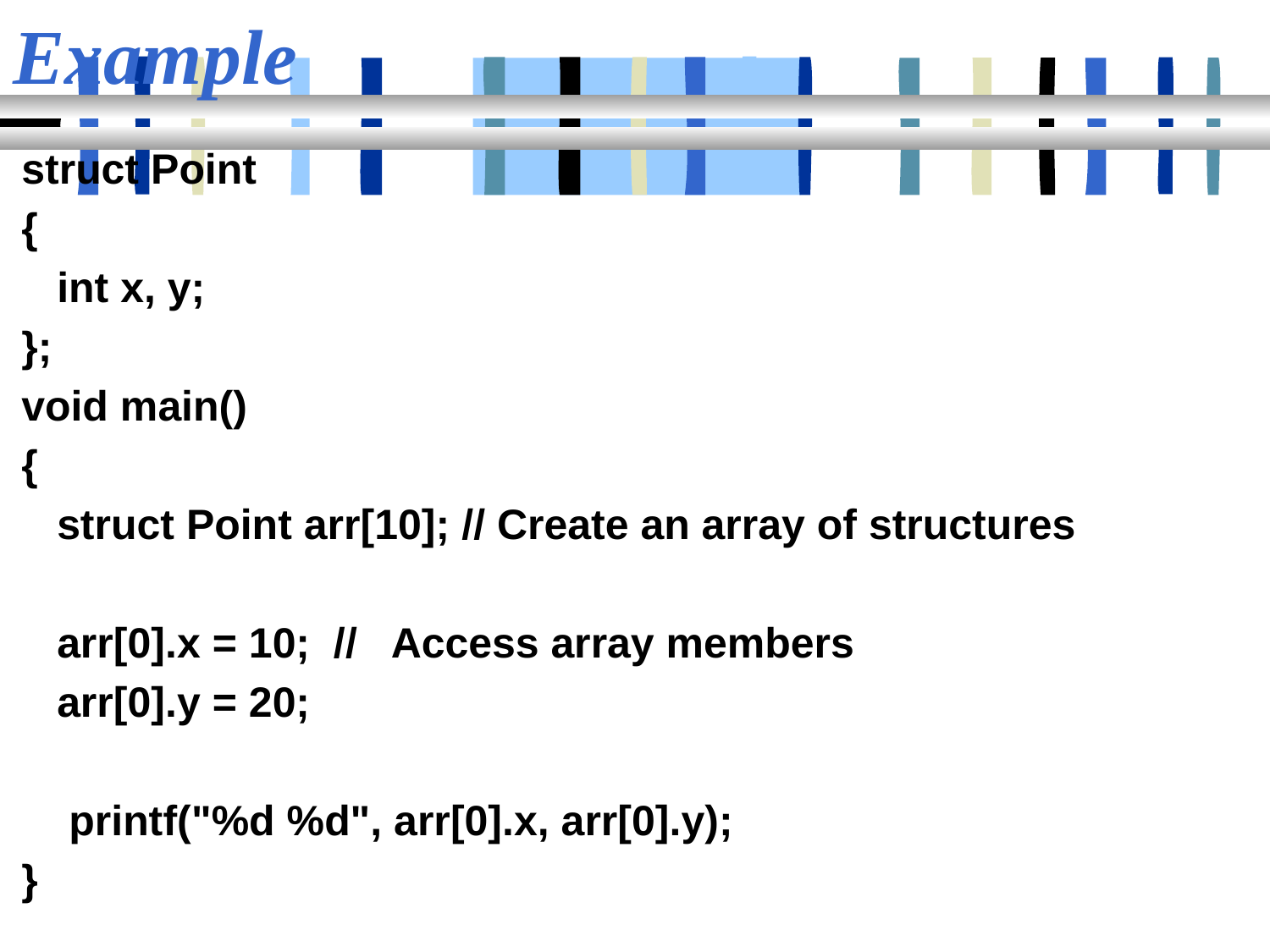

# Example
struct Point
{
   int x, y;
};
void main()
{
   struct Point arr[10]; // Create an array of structures

   arr[0].x = 10;  //   Access array members
   arr[0].y = 20;

    printf("%d %d", arr[0].x, arr[0].y);
}